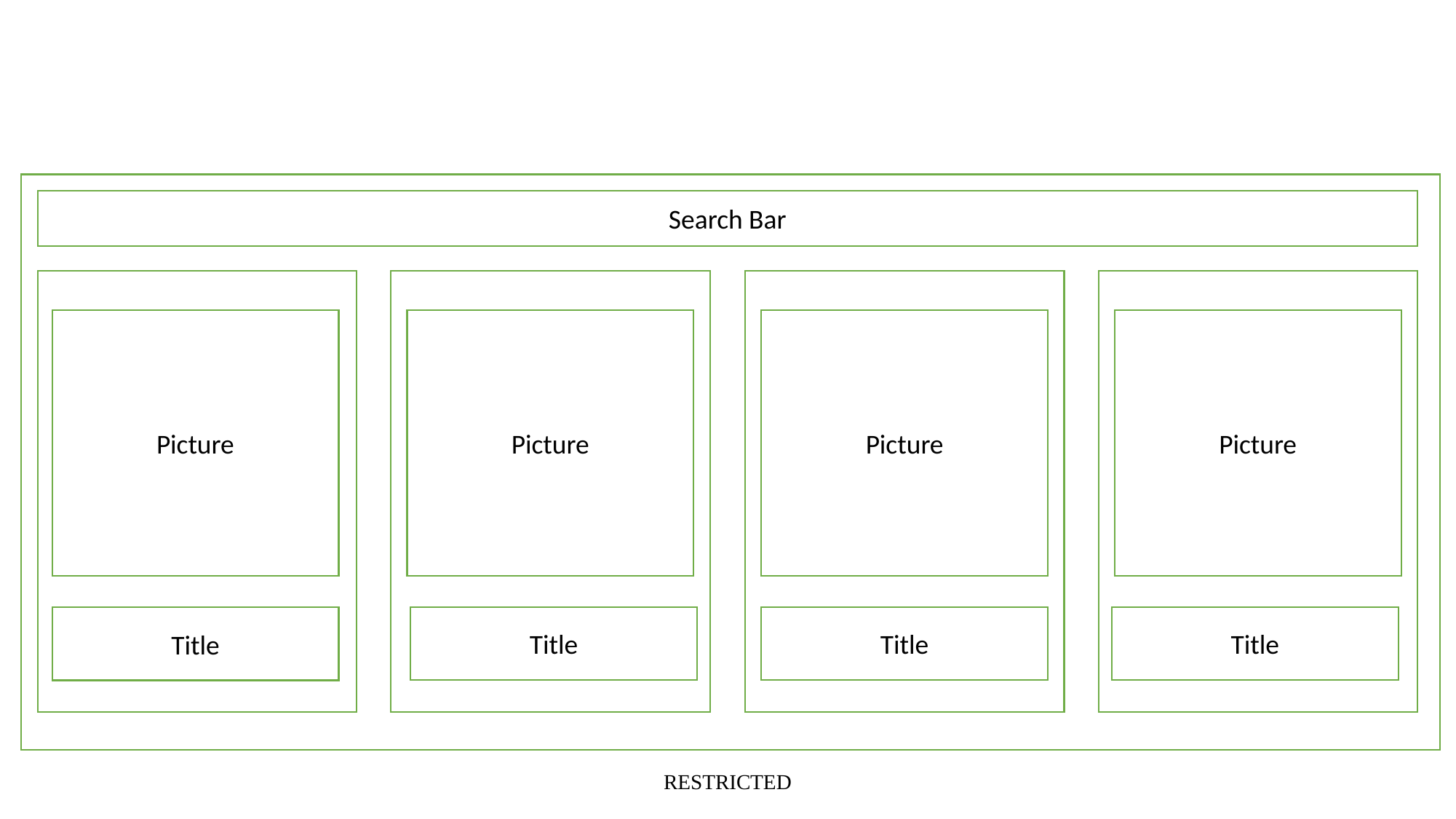

Search Bar

Picture
Picture
Picture
Picture
Title
Title
Title
Title
RESTRICTED